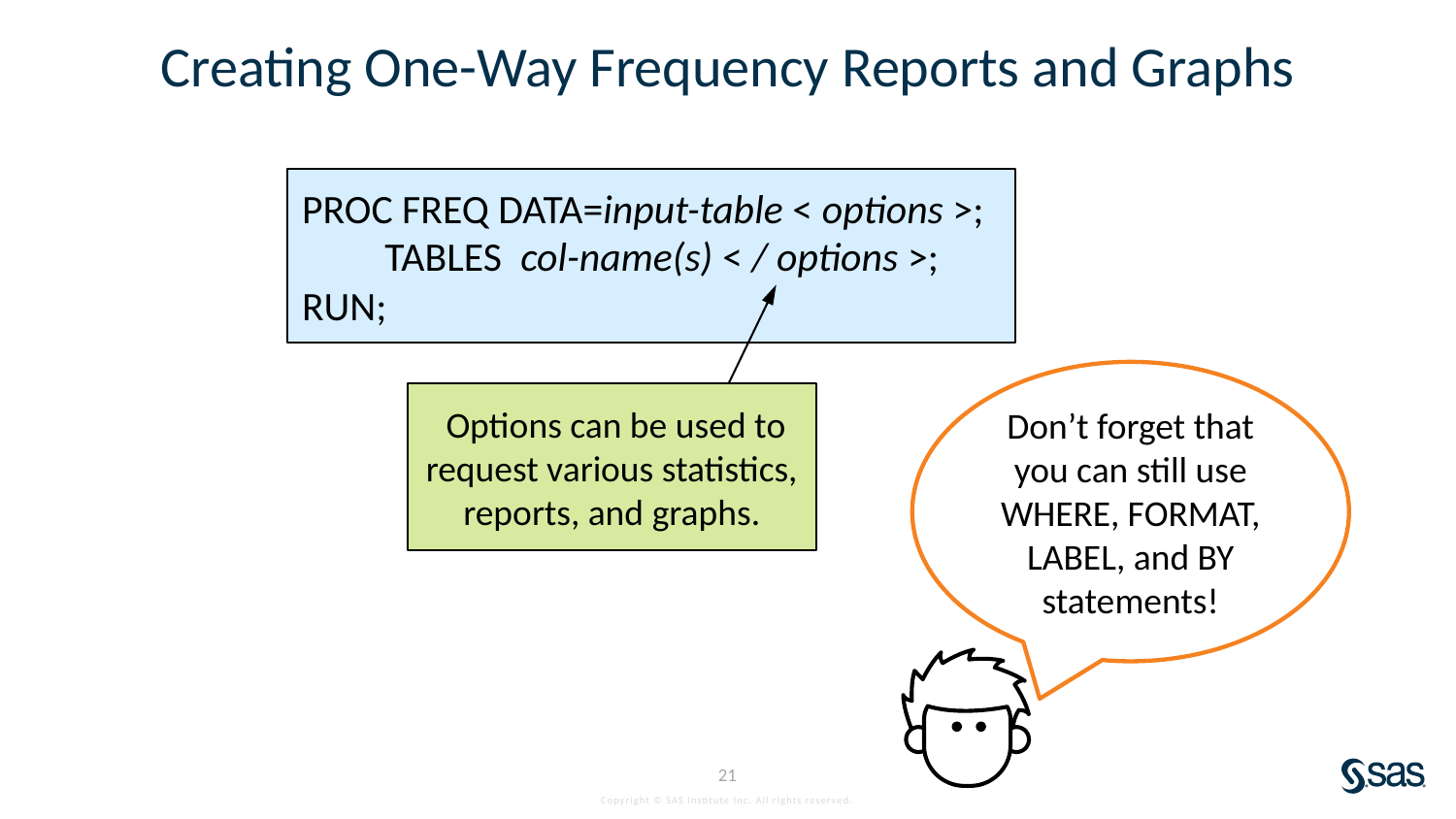

# Creating One-Way Frequency Reports and Graphs
PROC FREQ DATA=input-table < options >;
         TABLES  col-name(s) < / options >;
RUN;
Don’t forget that you can still use WHERE, FORMAT, LABEL, and BY statements!
 Options can be used to request various statistics, reports, and graphs.